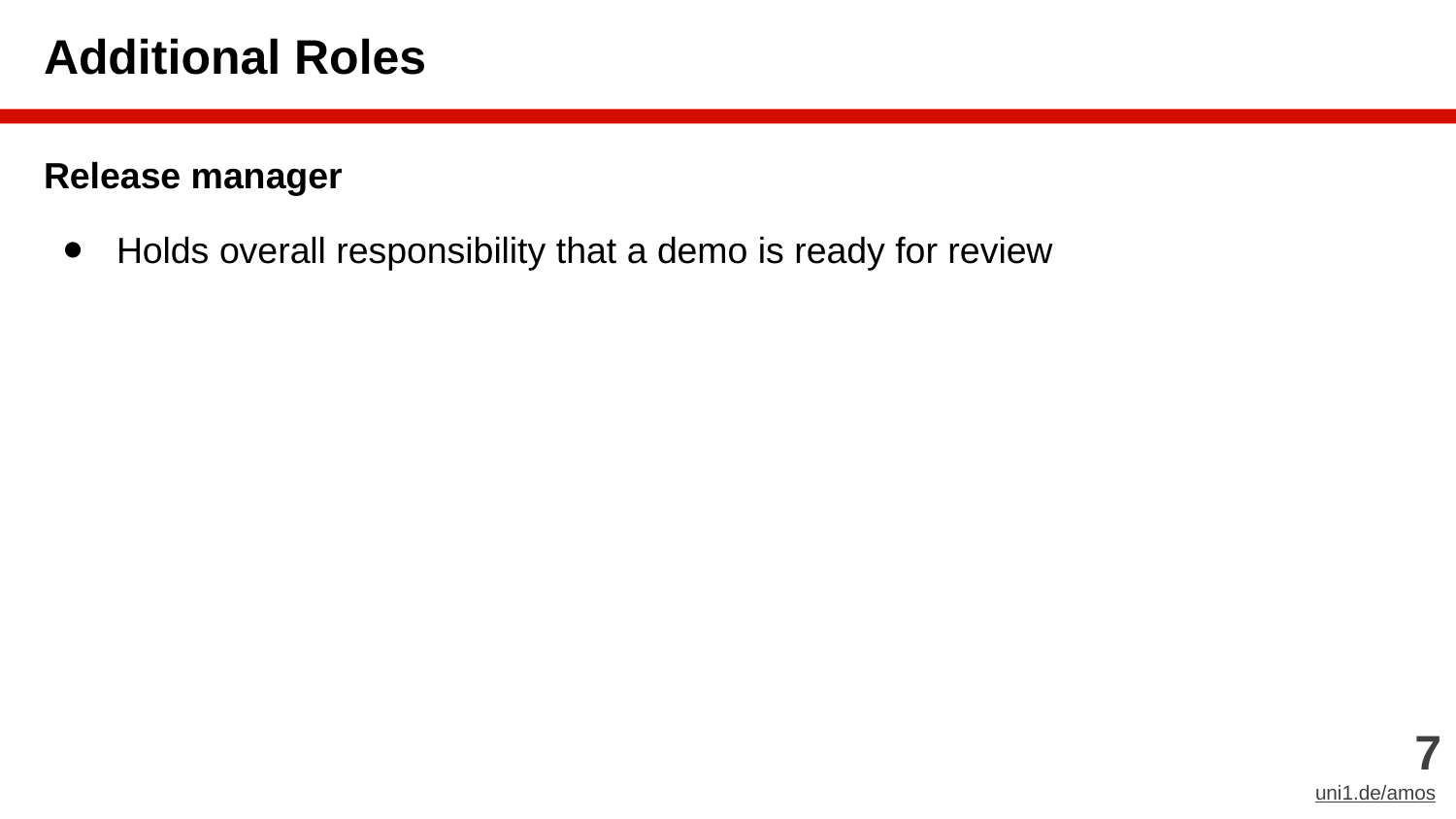

# Additional Roles
Release manager
Holds overall responsibility that a demo is ready for review
7
uni1.de/amos